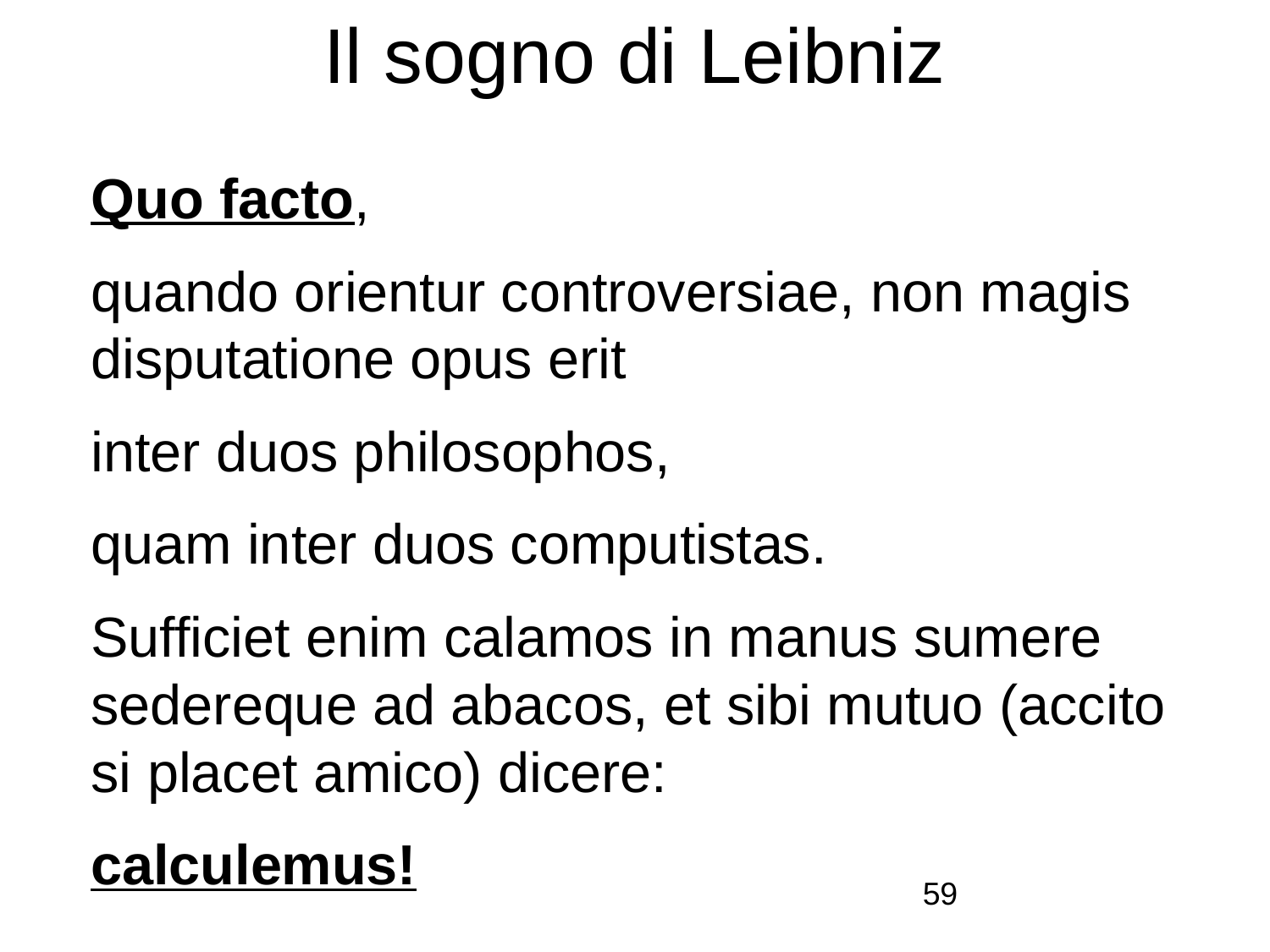

# Il sogno di Leibniz
Quo facto,
quando orientur controversiae, non magis disputatione opus erit
inter duos philosophos,
quam inter duos computistas.
Sufficiet enim calamos in manus sumere sedereque ad abacos, et sibi mutuo (accito si placet amico) dicere:
calculemus!

59